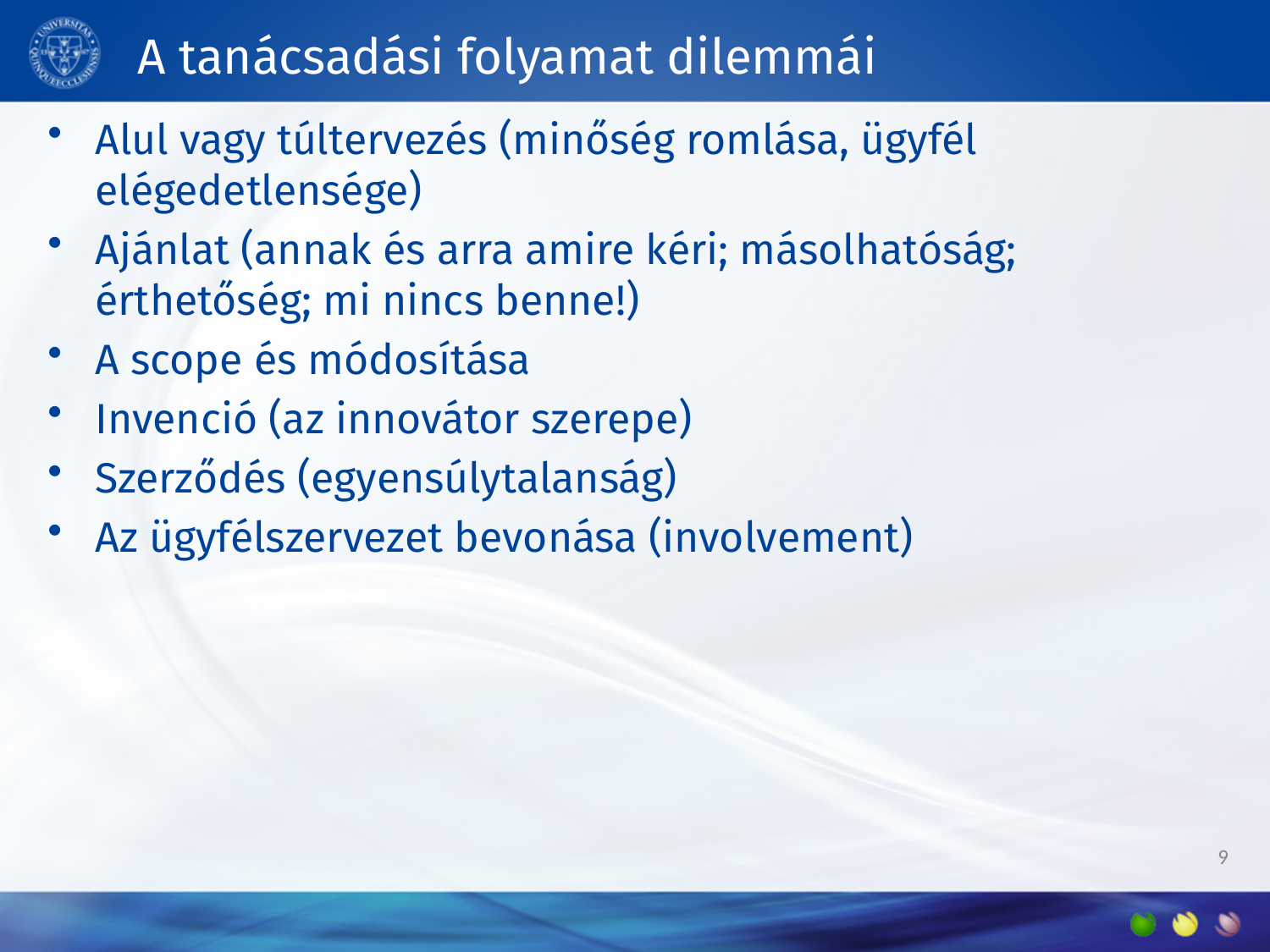

9
# A tanácsadási folyamat dilemmái
Alul vagy túltervezés (minőség romlása, ügyfél elégedetlensége)
Ajánlat (annak és arra amire kéri; másolhatóság; érthetőség; mi nincs benne!)
A scope és módosítása
Invenció (az innovátor szerepe)
Szerződés (egyensúlytalanság)
Az ügyfélszervezet bevonása (involvement)